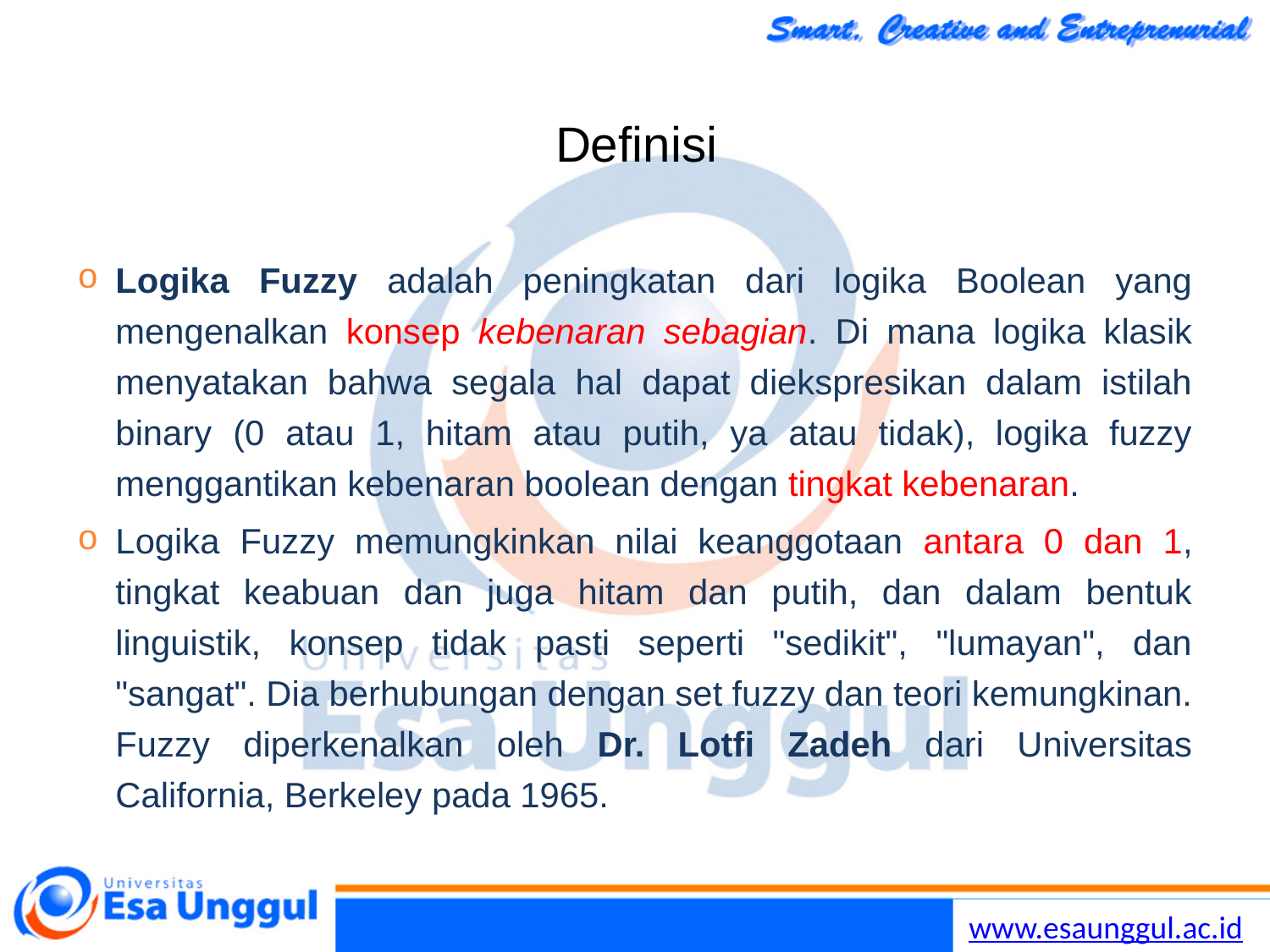

# Definisi
Logika Fuzzy adalah peningkatan dari logika Boolean yang mengenalkan konsep kebenaran sebagian. Di mana logika klasik menyatakan bahwa segala hal dapat diekspresikan dalam istilah binary (0 atau 1, hitam atau putih, ya atau tidak), logika fuzzy menggantikan kebenaran boolean dengan tingkat kebenaran.
Logika Fuzzy memungkinkan nilai keanggotaan antara 0 dan 1, tingkat keabuan dan juga hitam dan putih, dan dalam bentuk linguistik, konsep tidak pasti seperti "sedikit", "lumayan", dan "sangat". Dia berhubungan dengan set fuzzy dan teori kemungkinan. Fuzzy diperkenalkan oleh Dr. Lotfi Zadeh dari Universitas California, Berkeley pada 1965.